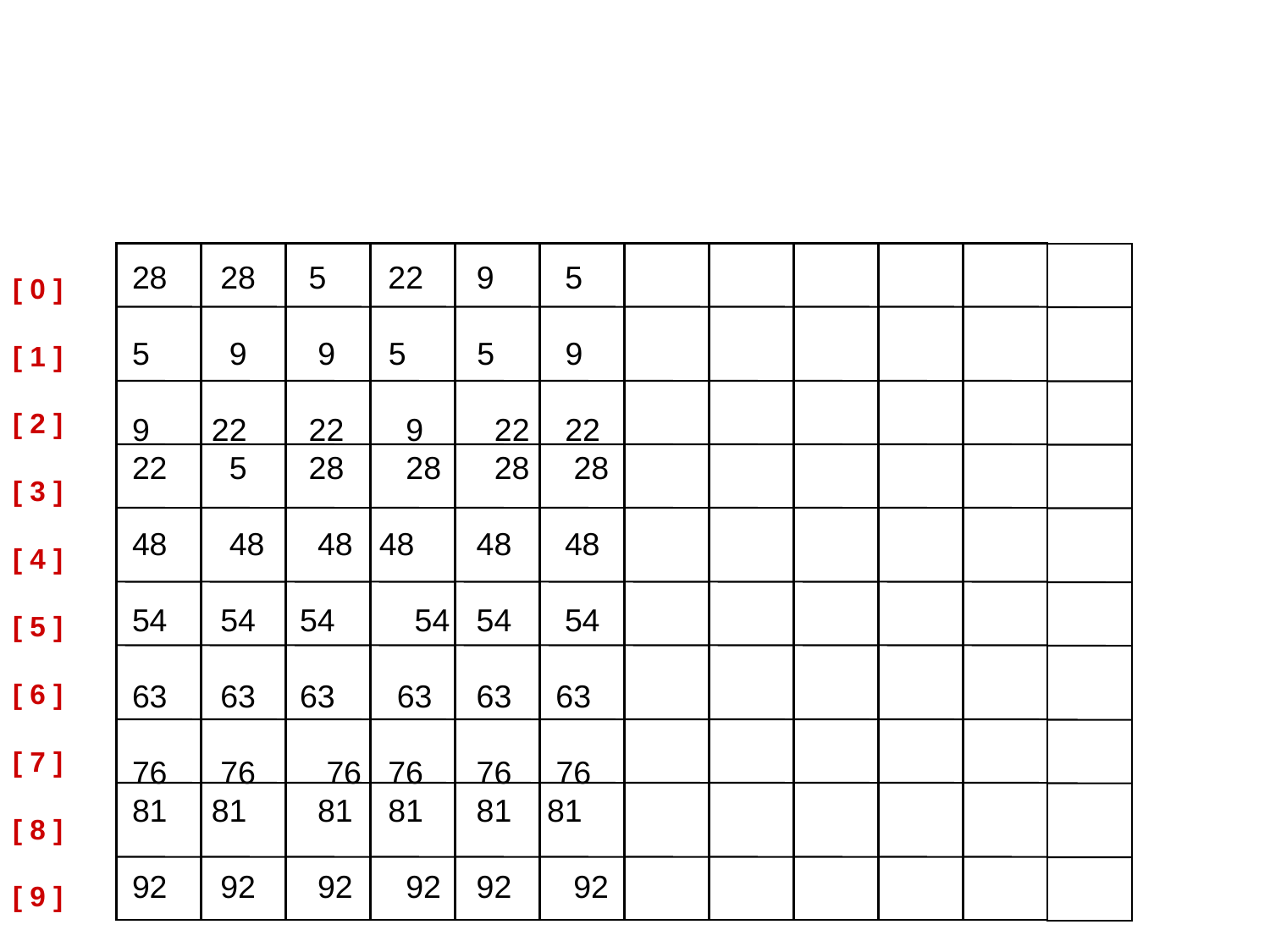

28      28      5       22      9        5

5         9        9      5        5        9

9       22       22       9        22    22
22       5       28       28      28     28

48       48      48   48       48      48

54      54     54         54   54      54

63      63     63       63     63     63

76      76        76   76      76     76
81     81        81    81      81    81

92      92       92      92    92       92
[ 0 ]

[ 1 ]

[ 2 ]

[ 3 ]

[ 4 ]

[ 5 ]

[ 6 ]

[ 7 ]

[ 8 ]

[ 9 ]